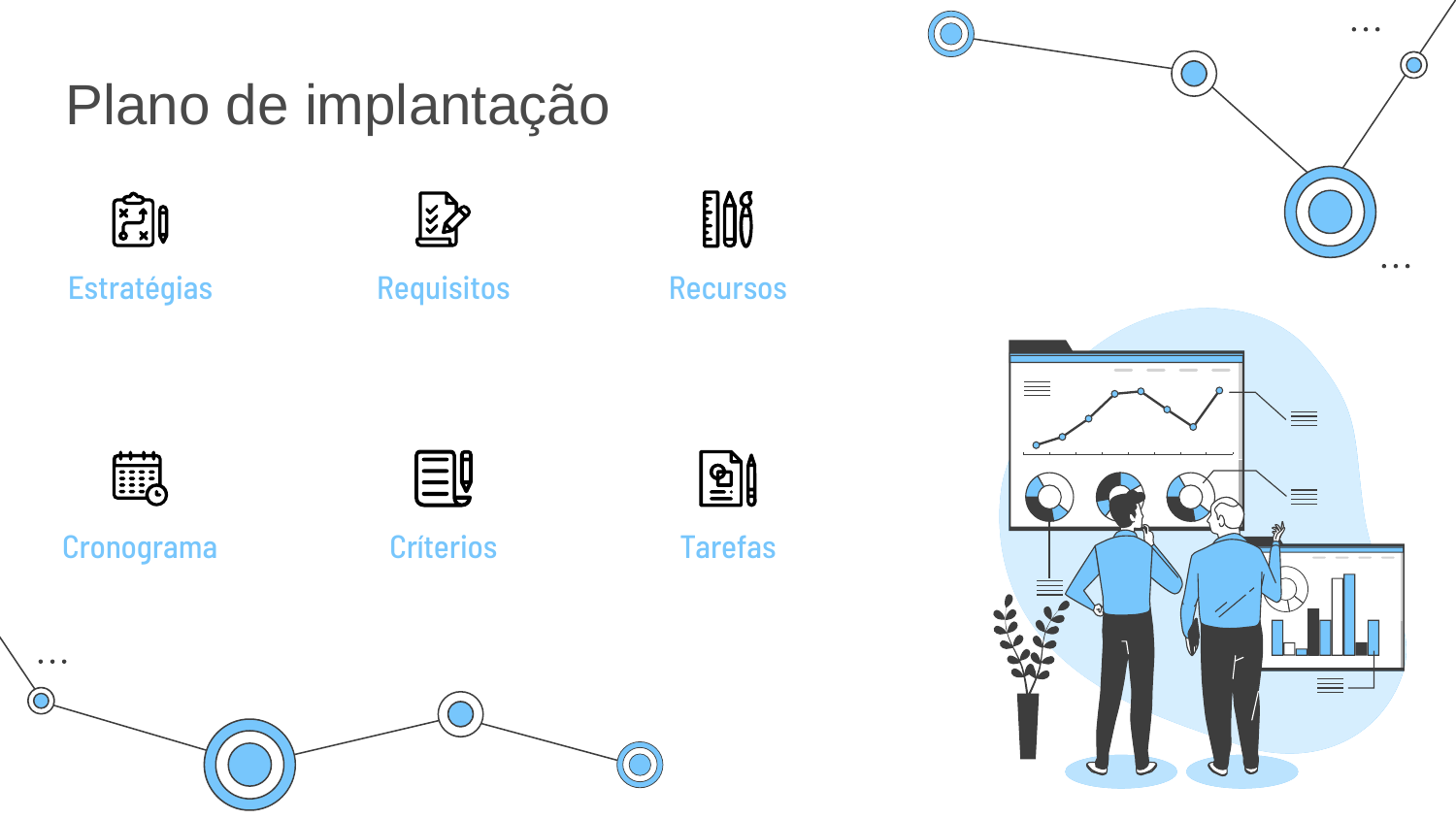

# Plano de implantação

Estratégias
Requisitos
Recursos

Cronograma
Críterios

Venus
Tarefas